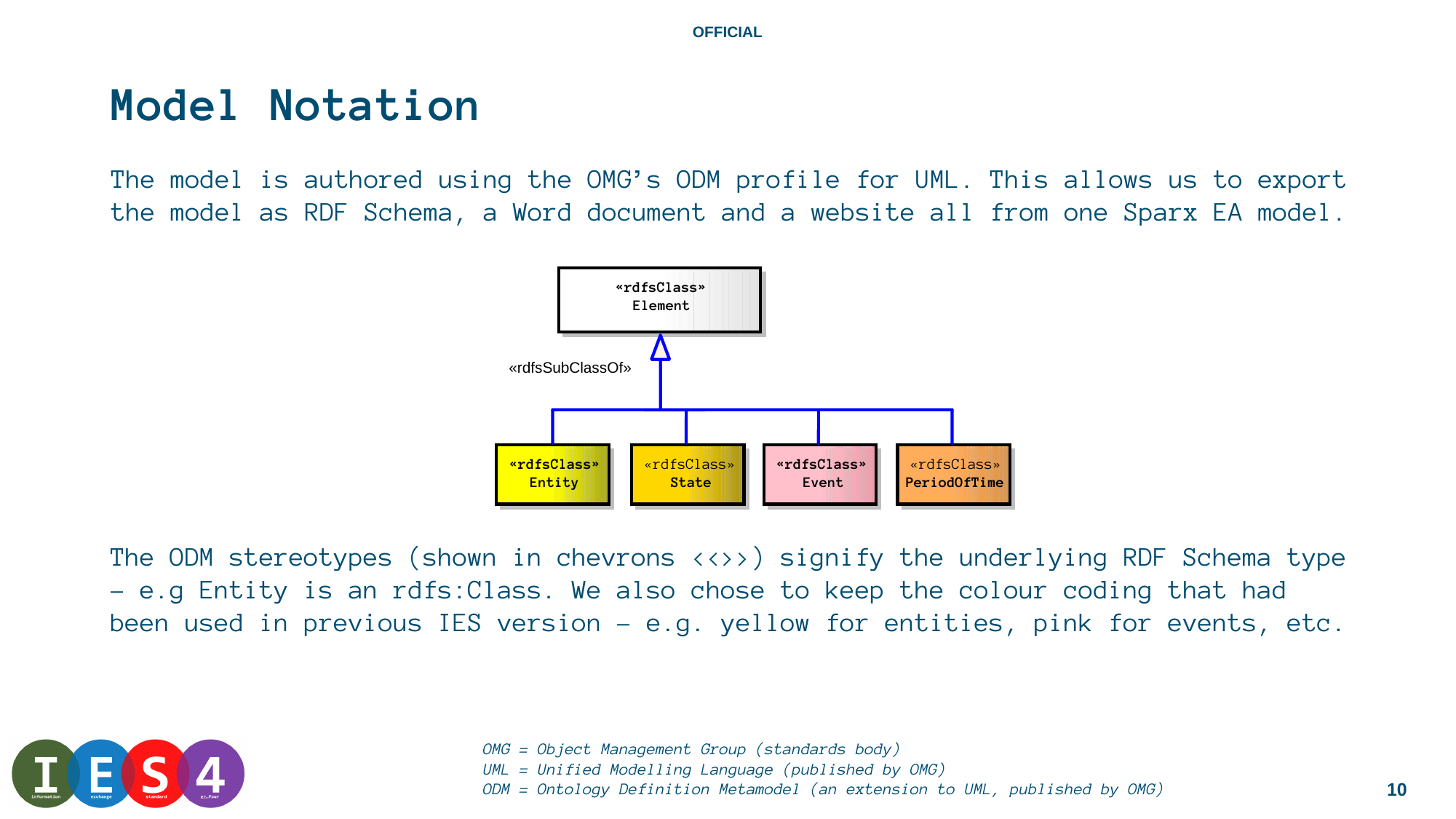

# Model Notation
The model is authored using the OMG’s ODM profile for UML. This allows us to export the model as RDF Schema, a Word document and a website all from one Sparx EA model.

«rdfsClass»
Element

«rdfsSubClassOf»

«rdfsClass»
«rdfsClass»
«rdfsClass»
«rdfsClass»
Entity
State
Event
PeriodOfTime
The ODM stereotypes (shown in chevrons <<>>) signify the underlying RDF Schema type – e.g Entity is an rdfs:Class. We also chose to keep the colour coding that had been used in previous IES version – e.g. yellow for entities, pink for events, etc.
OMG = Object Management Group (standards body)
UML = Unified Modelling Language (published by OMG)
ODM = Ontology Definition Metamodel (an extension to UML, published by OMG)